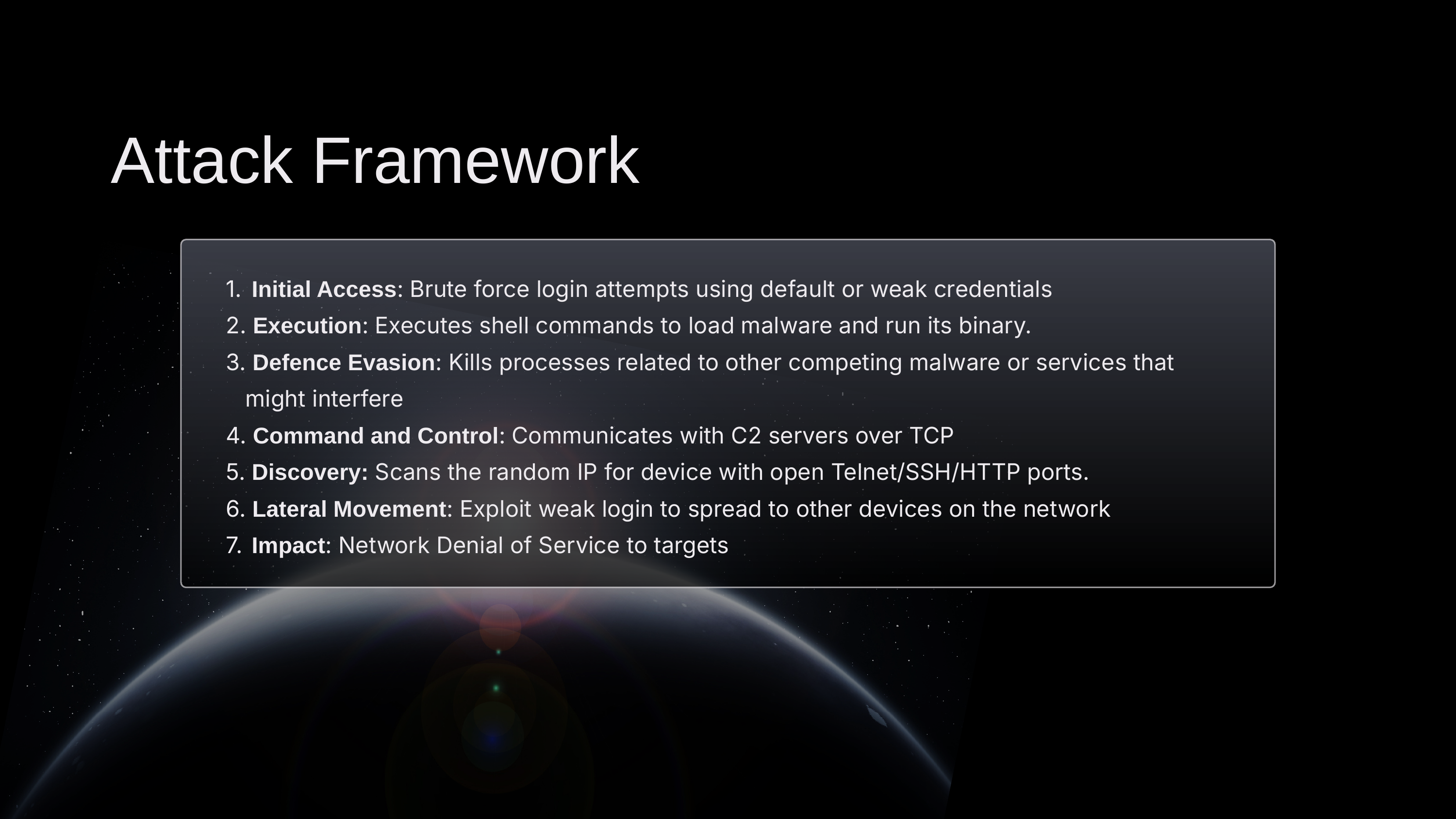

Attack Framework

 Initial Access: Brute force login attempts using default or weak credentials
 Execution: Executes shell commands to load malware and run its binary.
 Defence Evasion: Kills processes related to other competing malware or services that might interfere
 Command and Control: Communicates with C2 servers over TCP
 Discovery: Scans the random IP for device with open Telnet/SSH/HTTP ports.
 Lateral Movement: Exploit weak login to spread to other devices on the network
 Impact: Network Denial of Service to targets